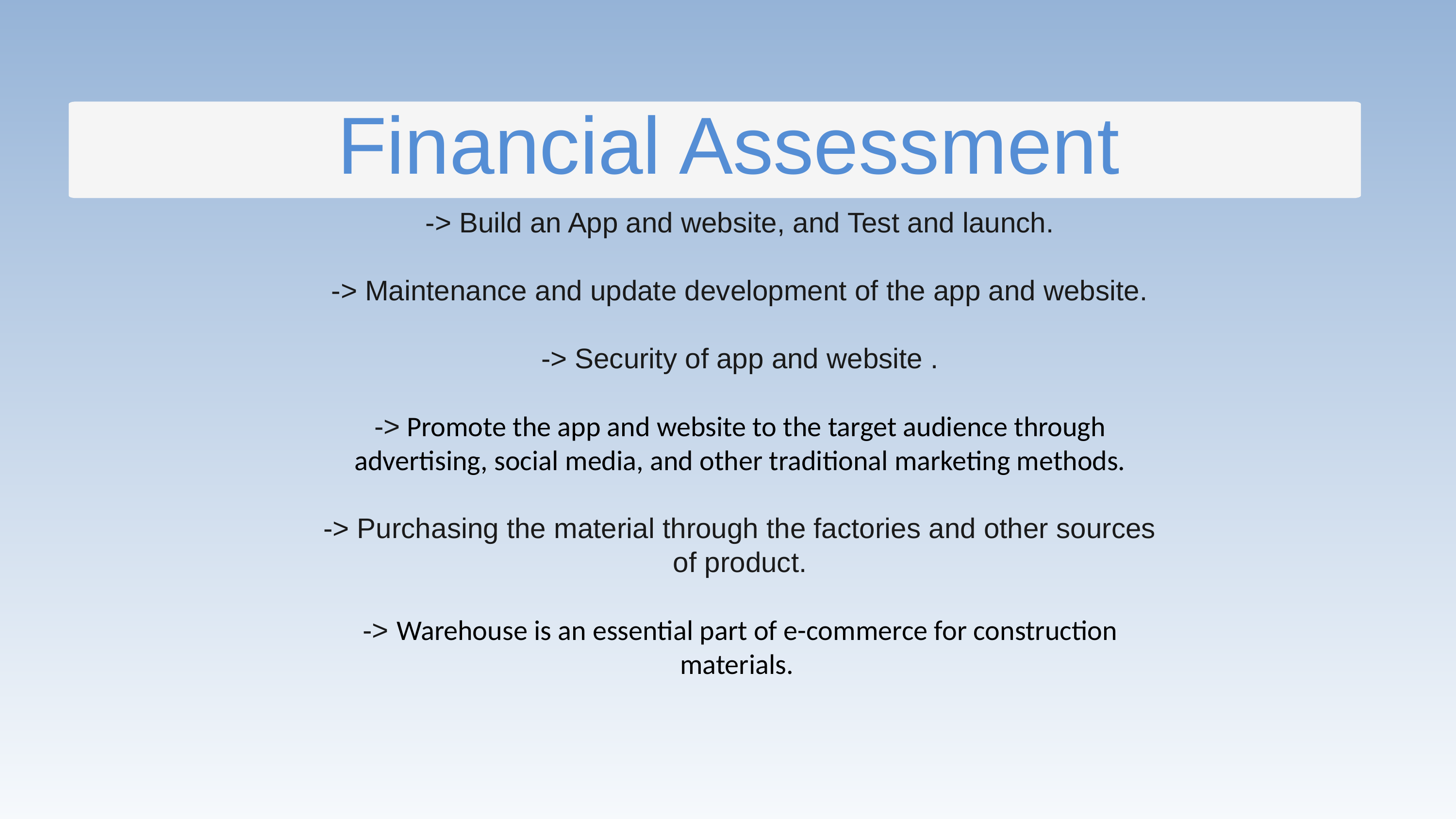

Financial Assessment
-> Build an App and website, and Test and launch.

-> Maintenance and update development of the app and website.

-> Security of app and website .

-> Promote the app and website to the target audience through advertising, social media, and other traditional marketing methods.

-> Purchasing the material through the factories and other sources of product.

-> Warehouse is an essential part of e-commerce for construction materials.